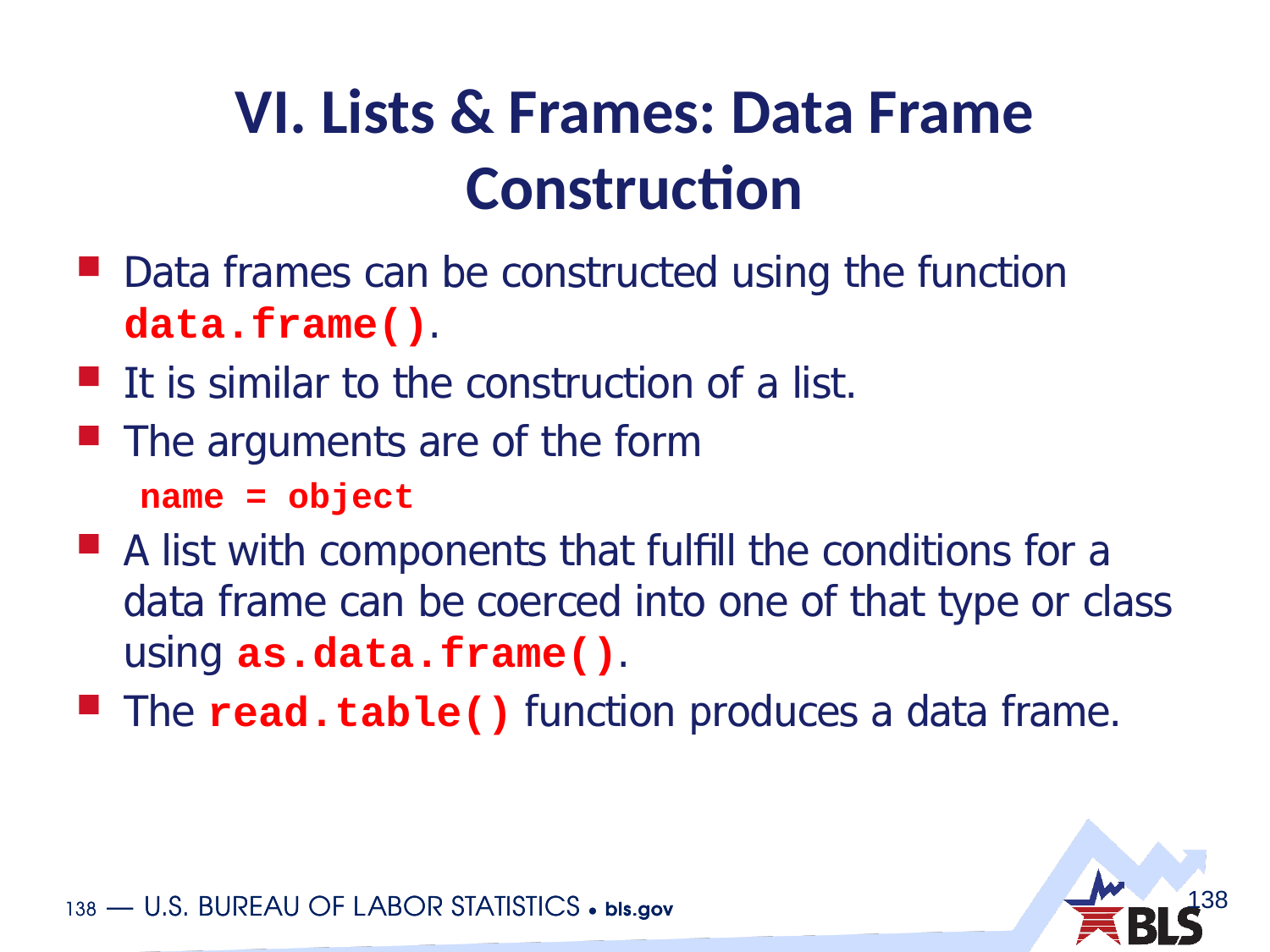

# VI. Lists & Frames: Data Frame Construction
Data frames can be constructed using the function data.frame().
It is similar to the construction of a list.
The arguments are of the form
name = object
A list with components that fulfill the conditions for a data frame can be coerced into one of that type or class using as.data.frame().
The read.table() function produces a data frame.
138